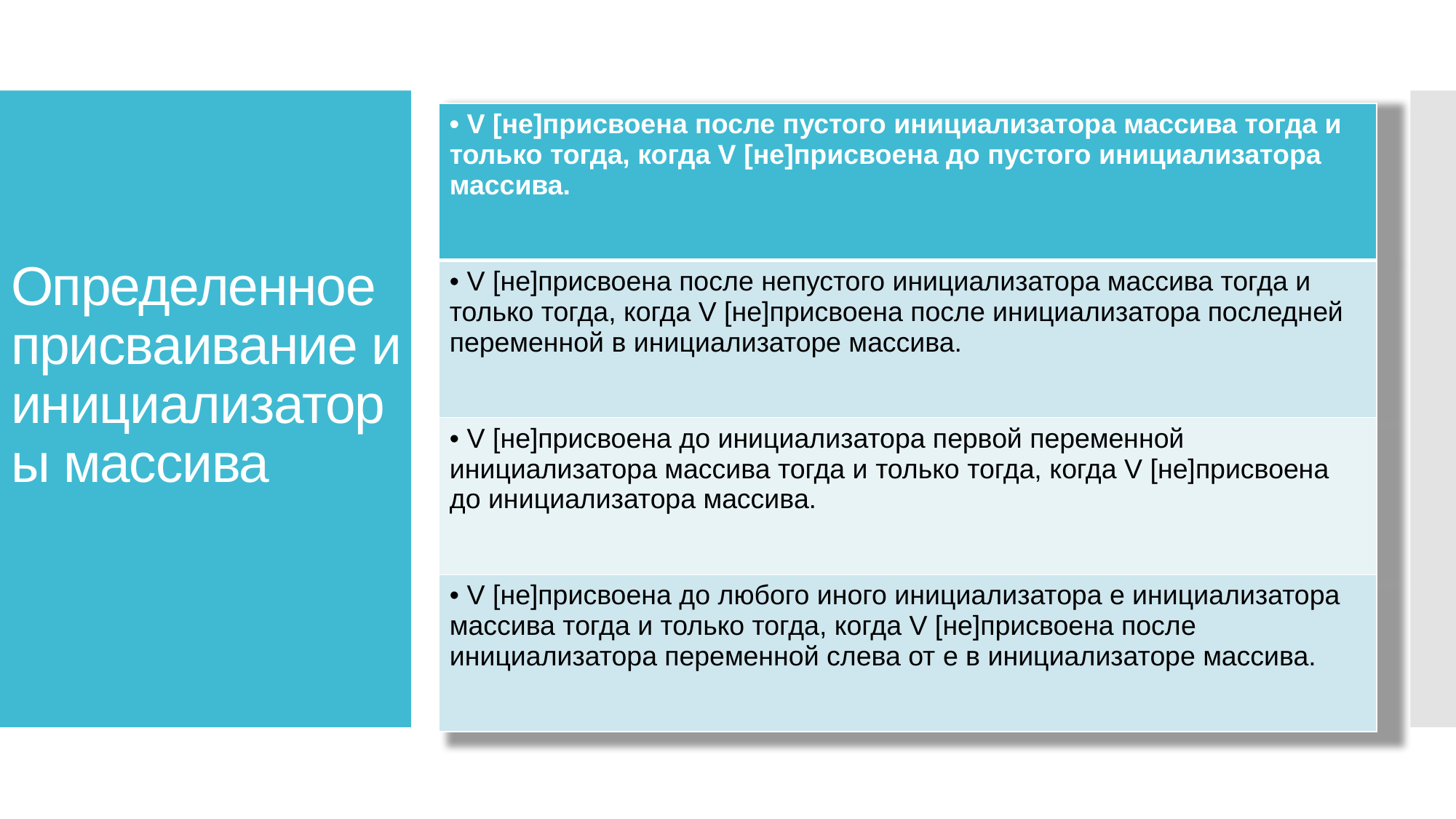

| • V [не]присвоена после пустого инициализатора массива тогда и только тогда, когда V [не]присвоена до пустого инициализатора массива. |
| --- |
| • V [не]присвоена после непустого инициализатора массива тогда и только тогда, когда V [не]присвоена после инициализатора последней переменной в инициализаторе массива. |
| • V [не]присвоена до инициализатора первой переменной инициализатора массива тогда и только тогда, когда V [не]присвоена до инициализатора массива. |
| • V [не]присвоена до любого иного инициализатора е инициализатора массива тогда и только тогда, когда V [не]присвоена после инициализатора переменной слева от е в инициализаторе массива. |
# Определенное присваивание и инициализаторы массива